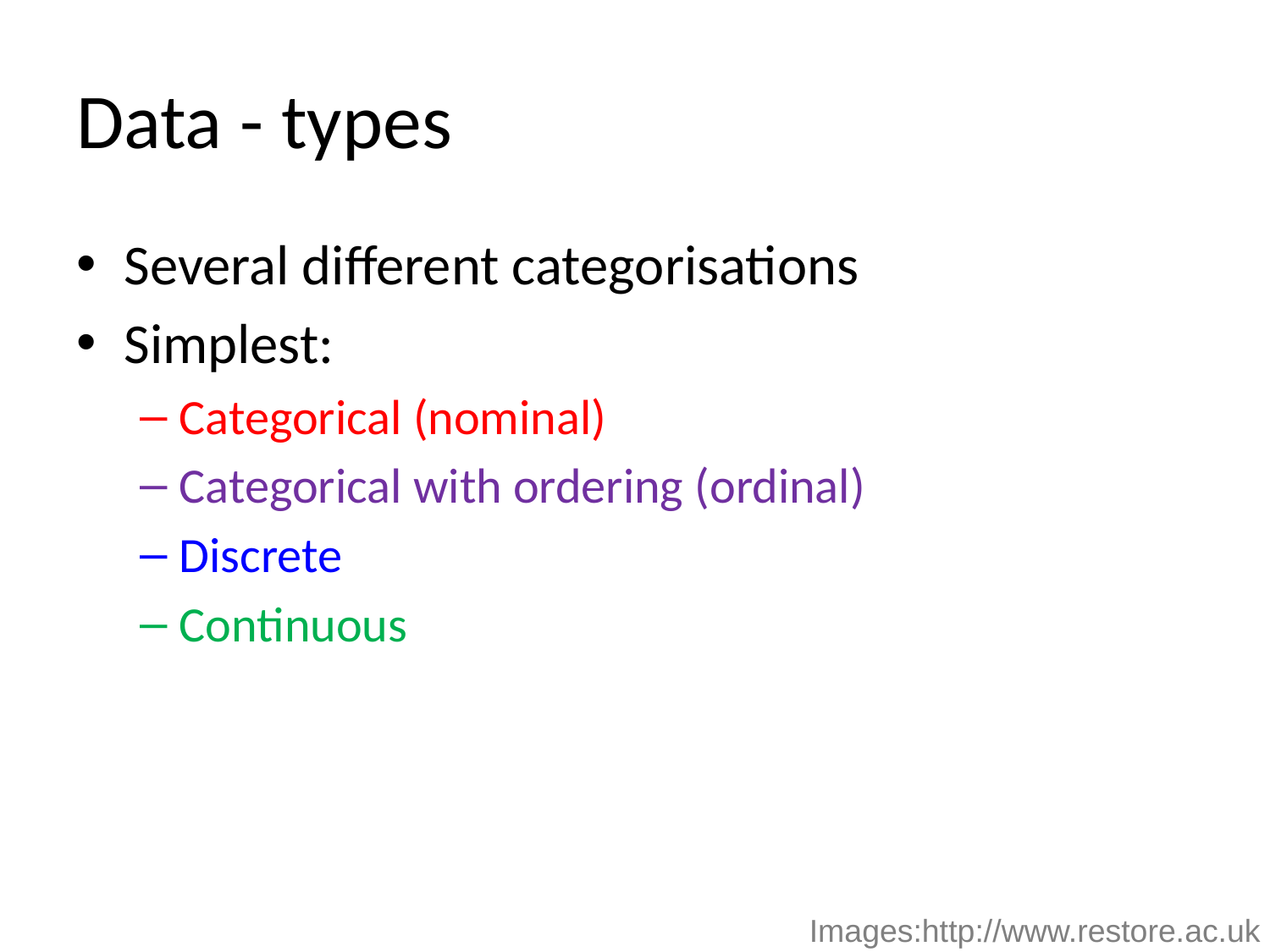

# Data - types
Several different categorisations
Simplest:
Categorical (nominal)
Categorical with ordering (ordinal)
Discrete
Continuous

Images:http://www.restore.ac.uk